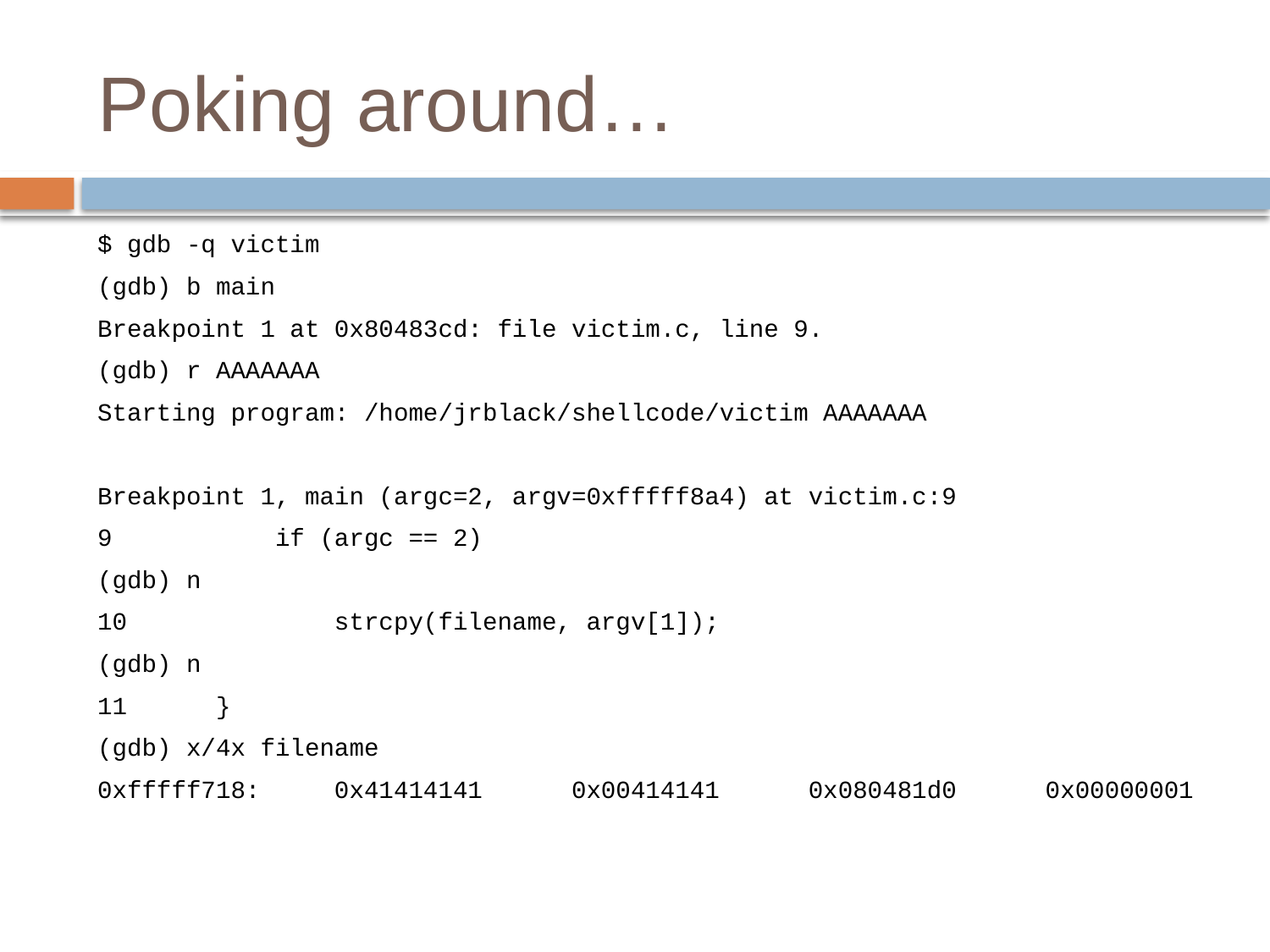

# Poking around…
$ gdb -q victim
(gdb) b main
Breakpoint 1 at 0x80483cd: file victim.c, line 9.
(gdb) r AAAAAAA
Starting program: /home/jrblack/shellcode/victim AAAAAAA

Breakpoint 1, main (argc=2, argv=0xfffff8a4) at victim.c:9
9           if (argc == 2)
(gdb) n
10              strcpy(filename, argv[1]);
(gdb) n
11      }
(gdb) x/4x filename
0xfffff718:     0x41414141      0x00414141      0x080481d0      0x00000001